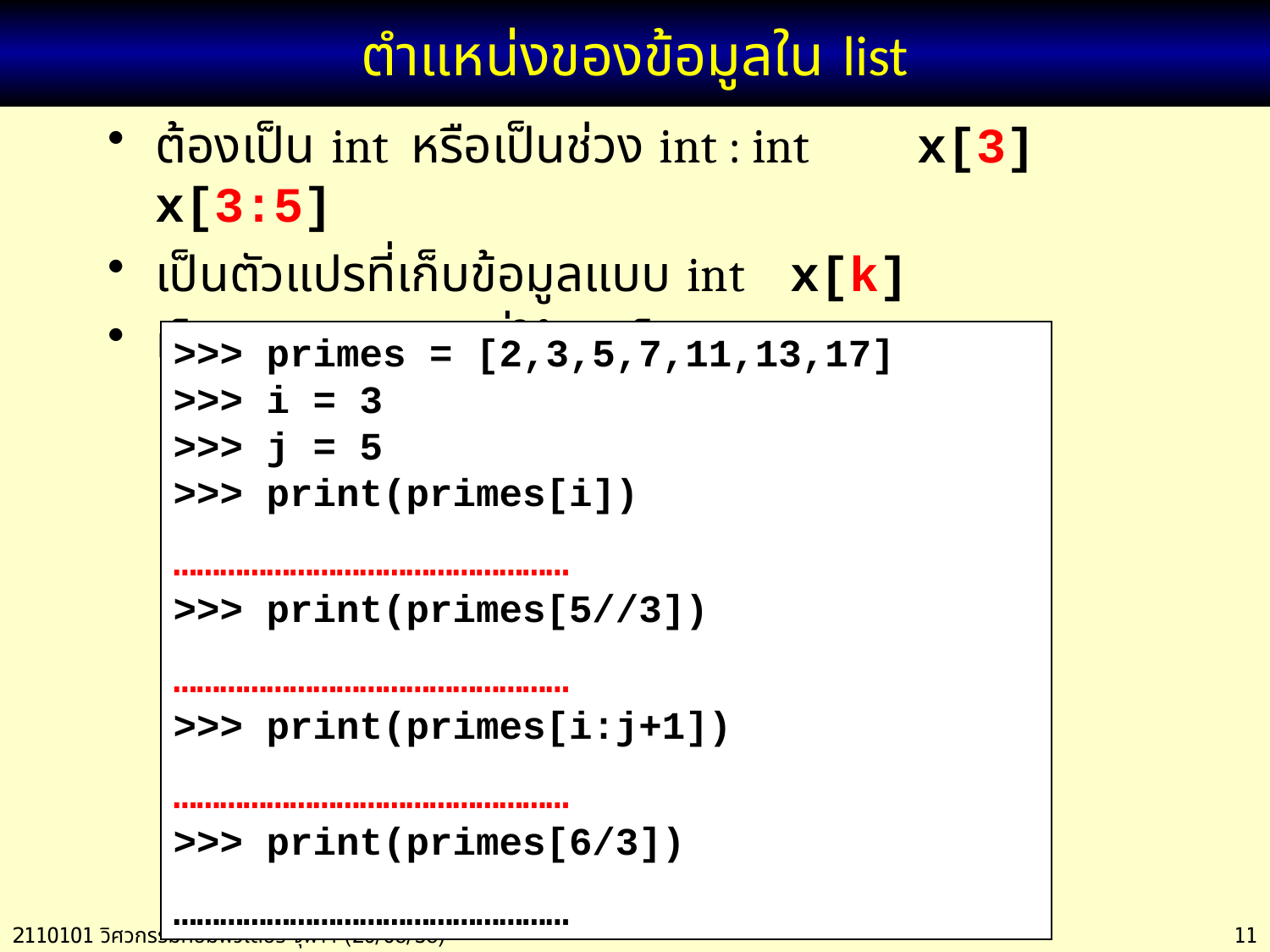

# ตำแหน่งของข้อมูลใน list
ต้องเป็น int  หรือเป็นช่วง int : int	x[3]  x[3:5]
เป็นตัวแปรที่เก็บข้อมูลแบบ int	x[k]
เป็น expression ที่ให้ผลเป็น int	x[2*k+i]
>>> primes = [2,3,5,7,11,13,17]
>>> i = 3
>>> j = 5
>>> print(primes[i])
……………………………………………
>>> print(primes[5//3])
……………………………………………
>>> print(primes[i:j+1])
……………………………………………
>>> print(primes[6/3])
……………………………………………